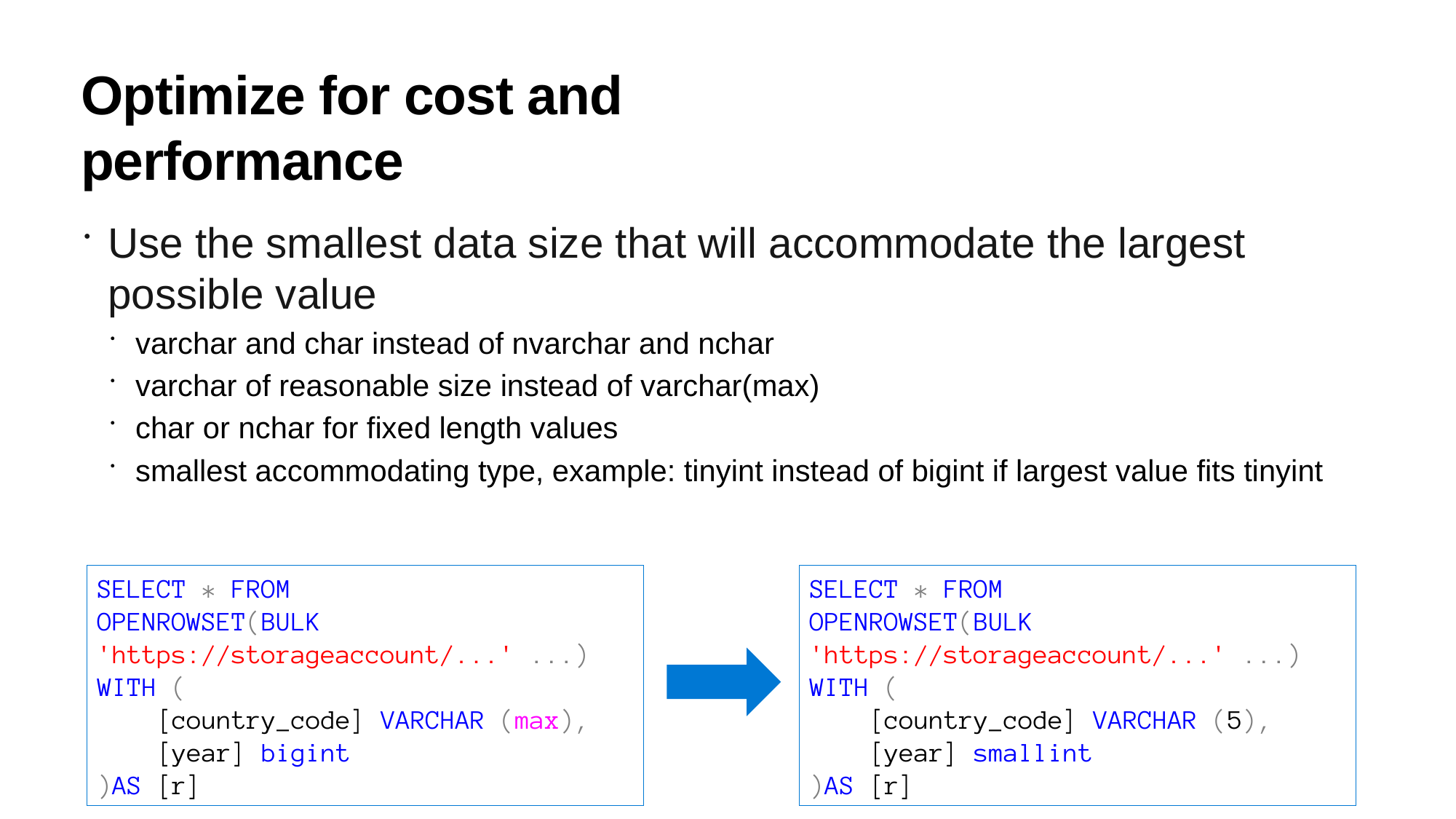

# Optimize for cost and performance
Use the smallest data size that will accommodate the largest possible value
varchar and char instead of nvarchar and nchar
varchar of reasonable size instead of varchar(max)
char or nchar for fixed length values
smallest accommodating type, example: tinyint instead of bigint if largest value fits tinyint

SELECT * FROM
OPENROWSET(BULK 'https://storageaccount/...' ...)
WITH (
    [country_code] VARCHAR (5),
    [year] smallint
)AS [r]
SELECT * FROM
OPENROWSET(BULK 'https://storageaccount/...' ...)
WITH (
    [country_code] VARCHAR (max),
    [year] bigint
)AS [r]